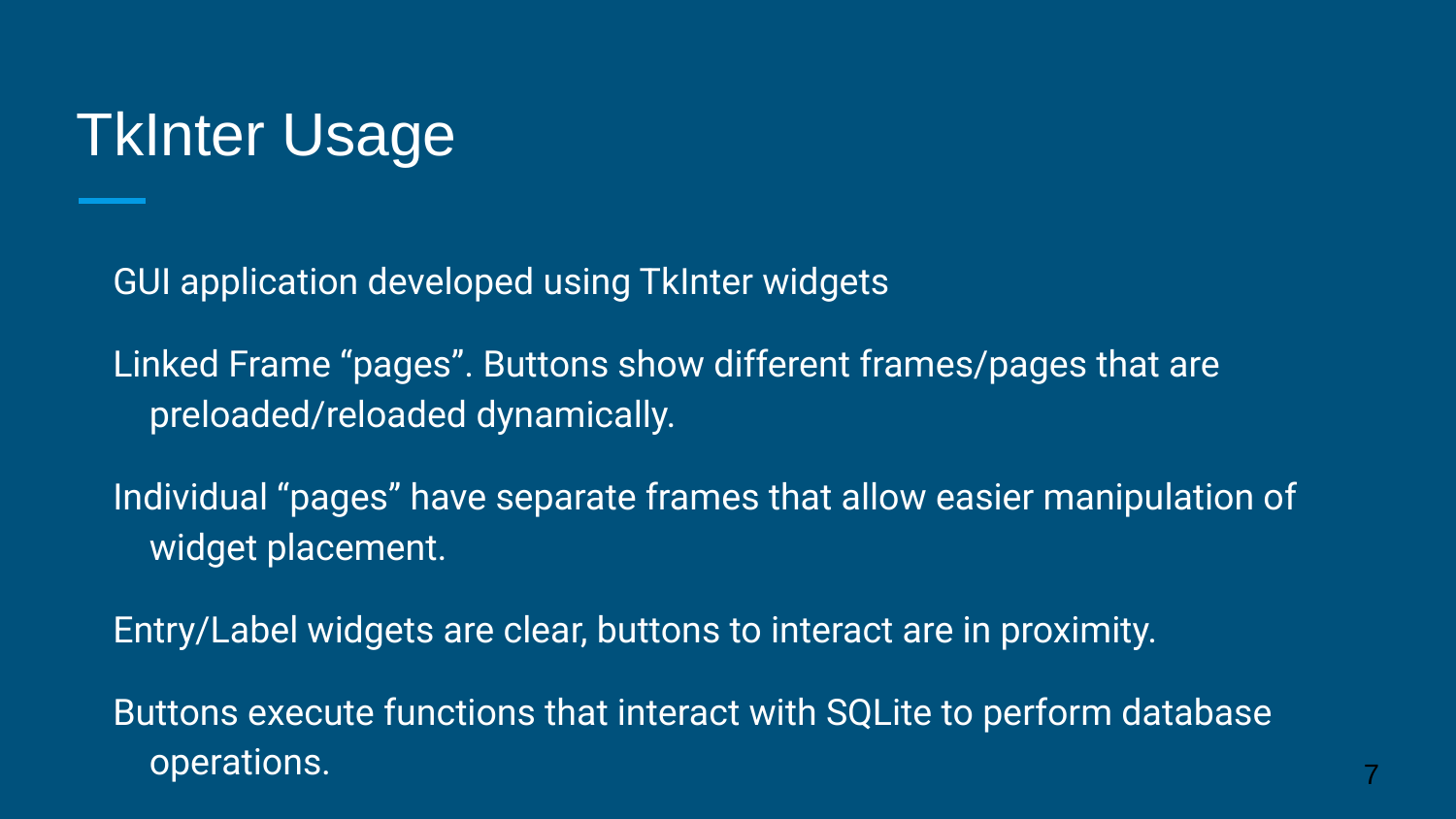

# TkInter Usage
GUI application developed using TkInter widgets
Linked Frame “pages”. Buttons show different frames/pages that are preloaded/reloaded dynamically.
Individual “pages” have separate frames that allow easier manipulation of widget placement.
Entry/Label widgets are clear, buttons to interact are in proximity.
Buttons execute functions that interact with SQLite to perform database operations.
Message/Dialog boxes pop up to either verify completion, announce errors, and generally communicate information to user.
7